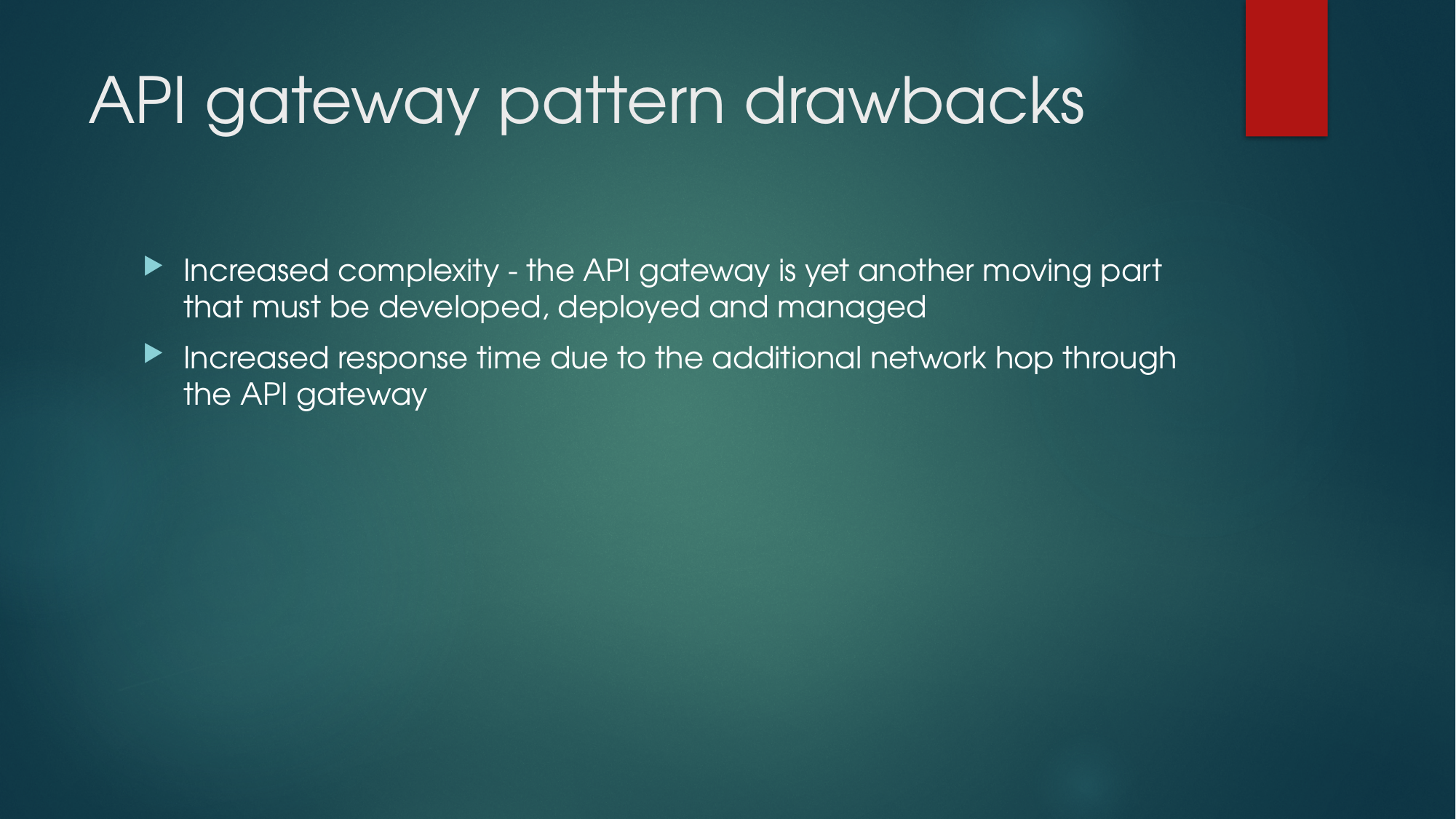

# API gateway pattern drawbacks
Increased complexity - the API gateway is yet another moving part that must be developed, deployed and managed
Increased response time due to the additional network hop through the API gateway